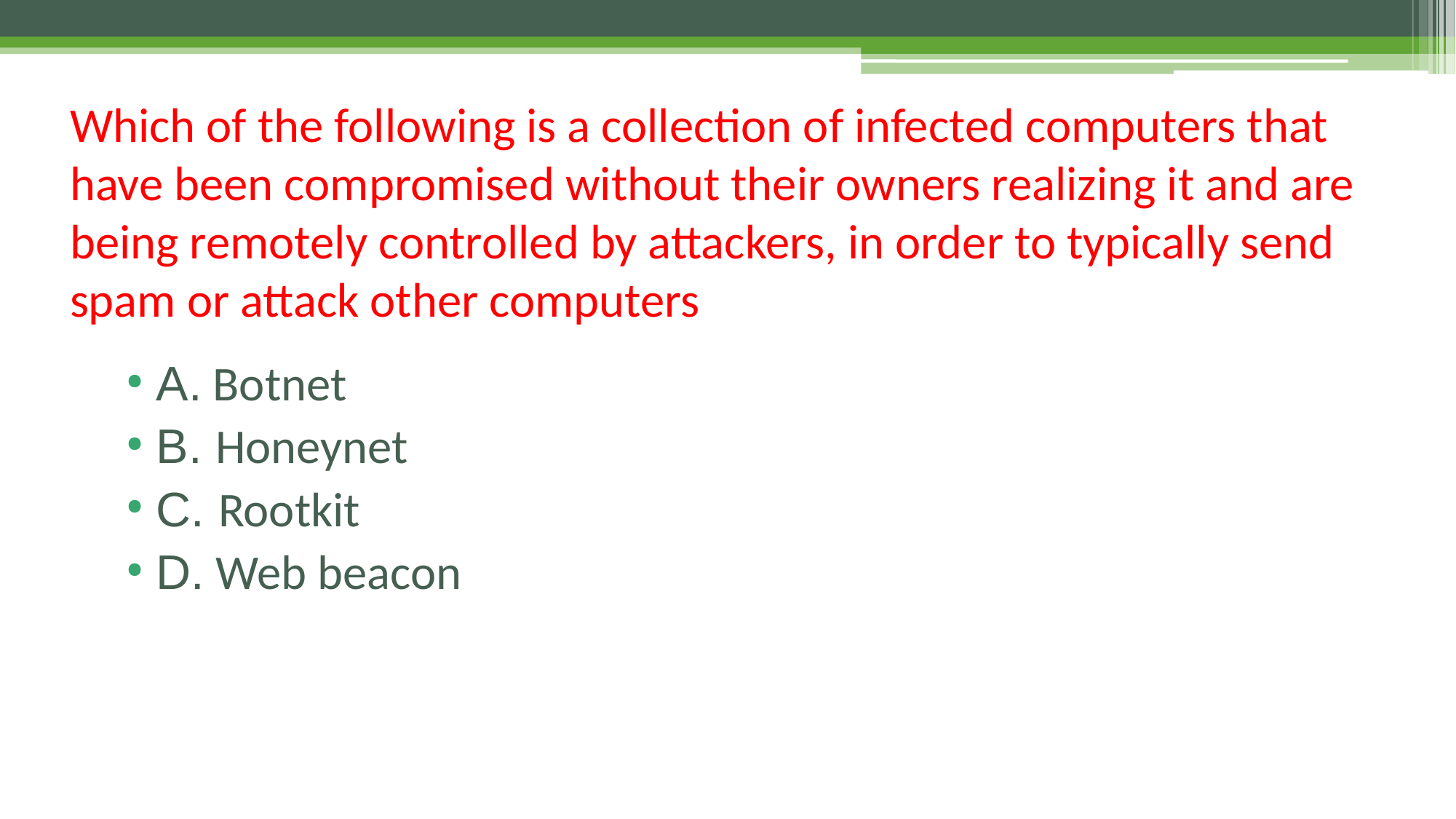

# Which of the following is a collection of infected computers that have been compromised without their owners realizing it and are being remotely controlled by attackers, in order to typically send spam or attack other computers
A. Botnet
B. Honeynet
C. Rootkit
D. Web beacon